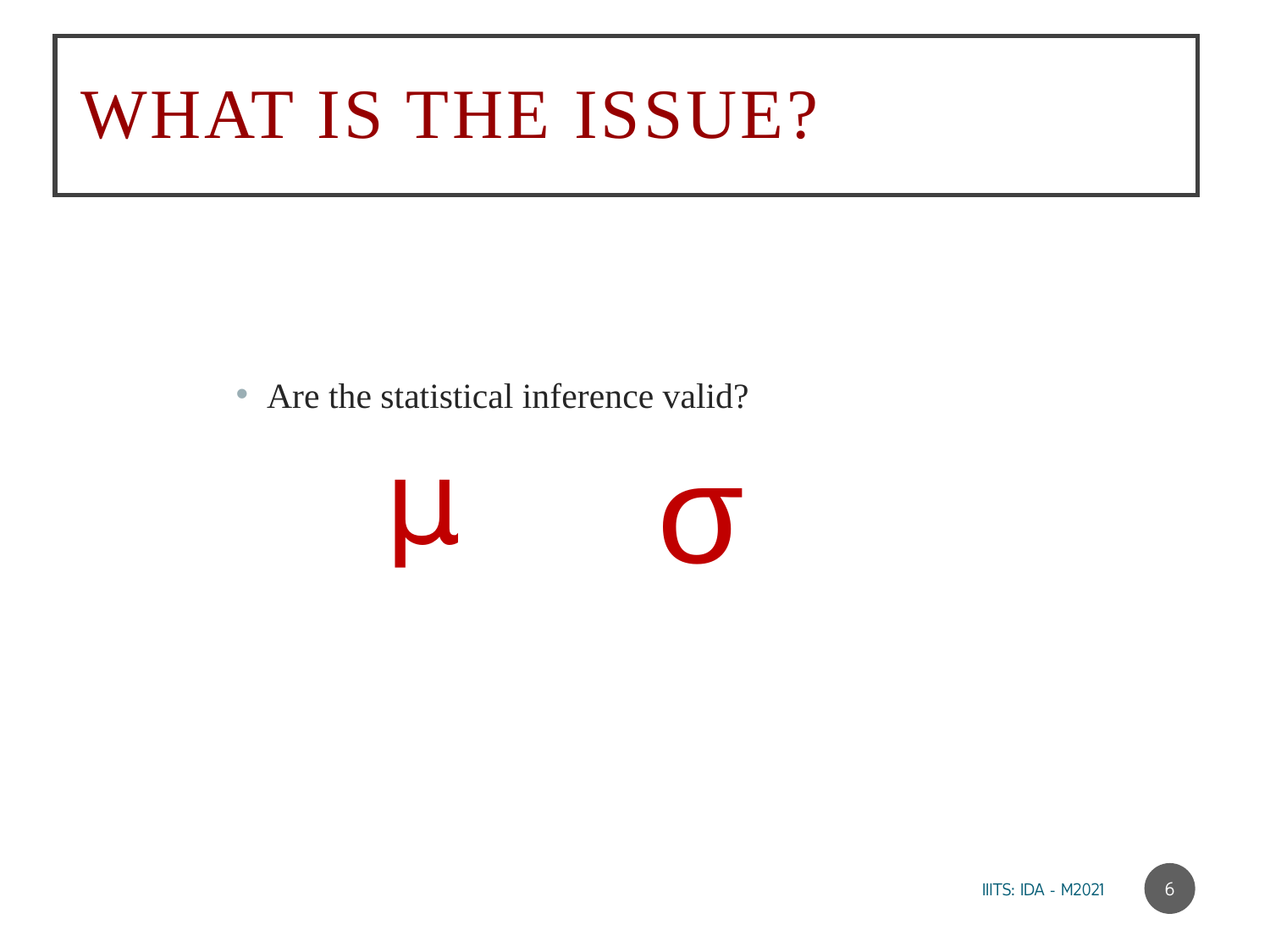

# What is the issue?
Are the statistical inference valid?
µ
σ
6
IIITS: IDA - M2021